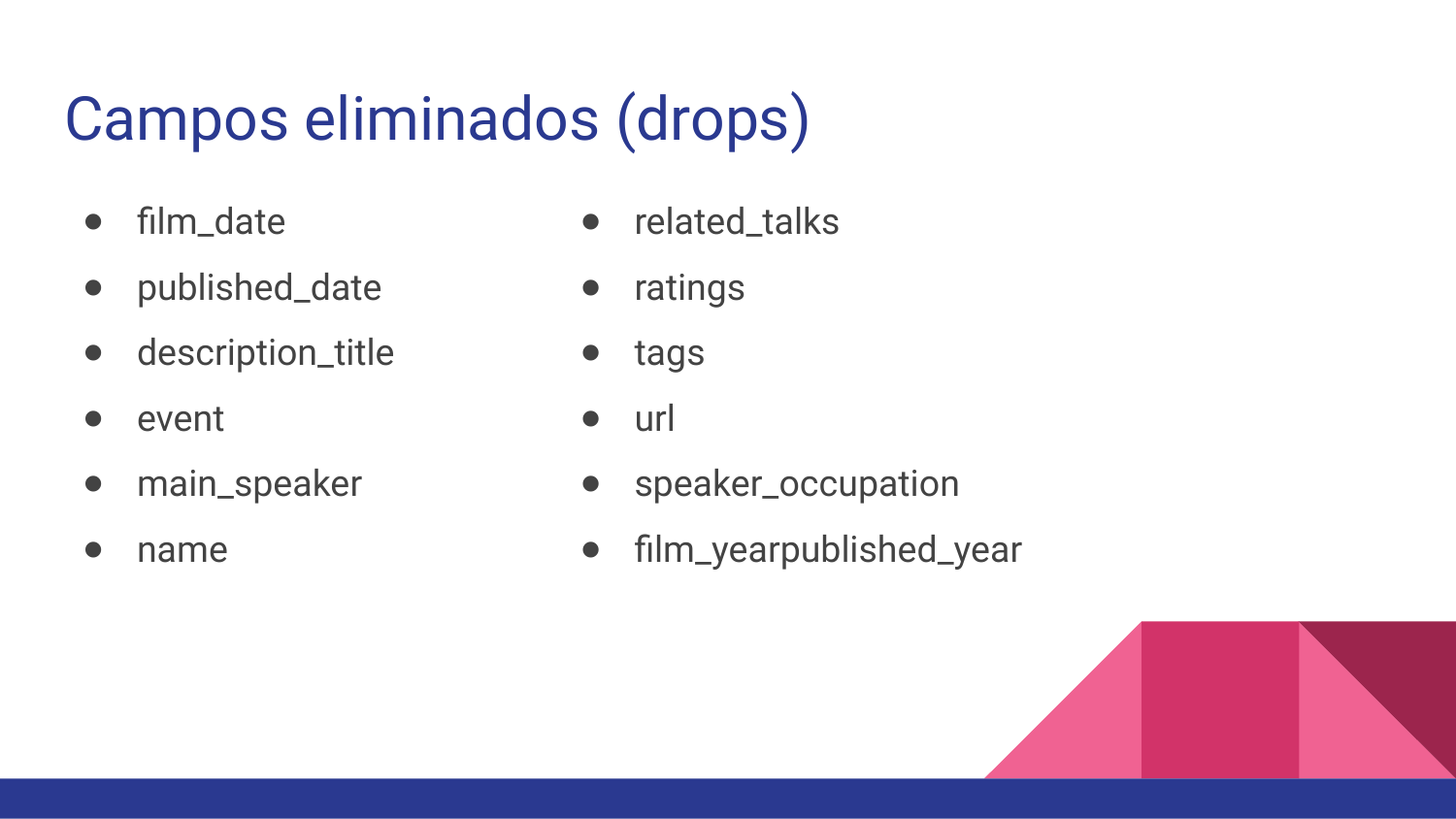

# Campos eliminados (drops)

film_date
published_date
description_title
event
main_speaker
name

related_talks
ratings
tags
url
speaker_occupation
film_yearpublished_year